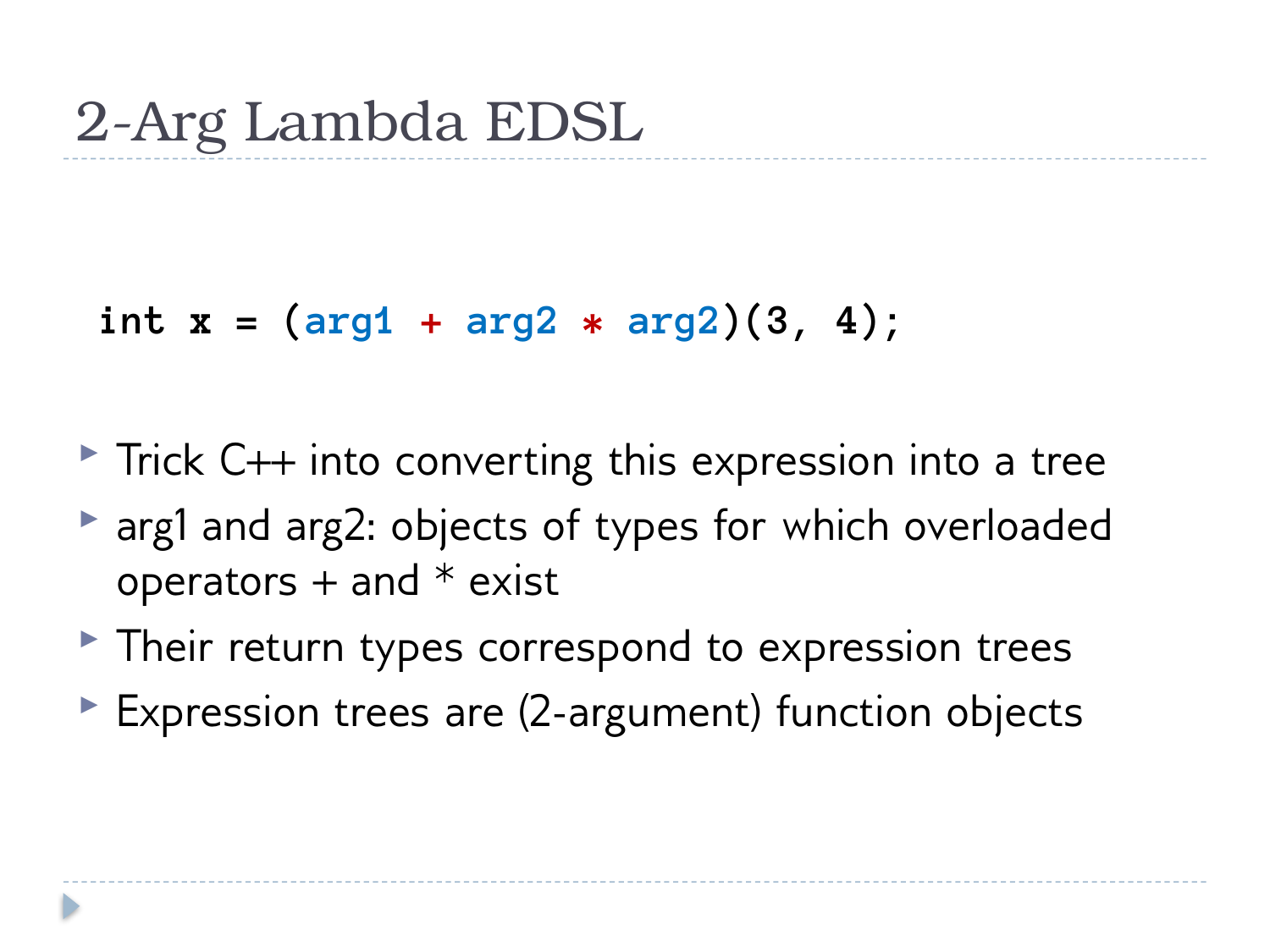

# 2-Arg Lambda EDSL
 int x = (arg1 + arg2 * arg2)(3, 4);
Trick C++ into converting this expression into a tree
arg1 and arg2: objects of types for which overloaded operators + and * exist
Their return types correspond to expression trees
Expression trees are (2-argument) function objects